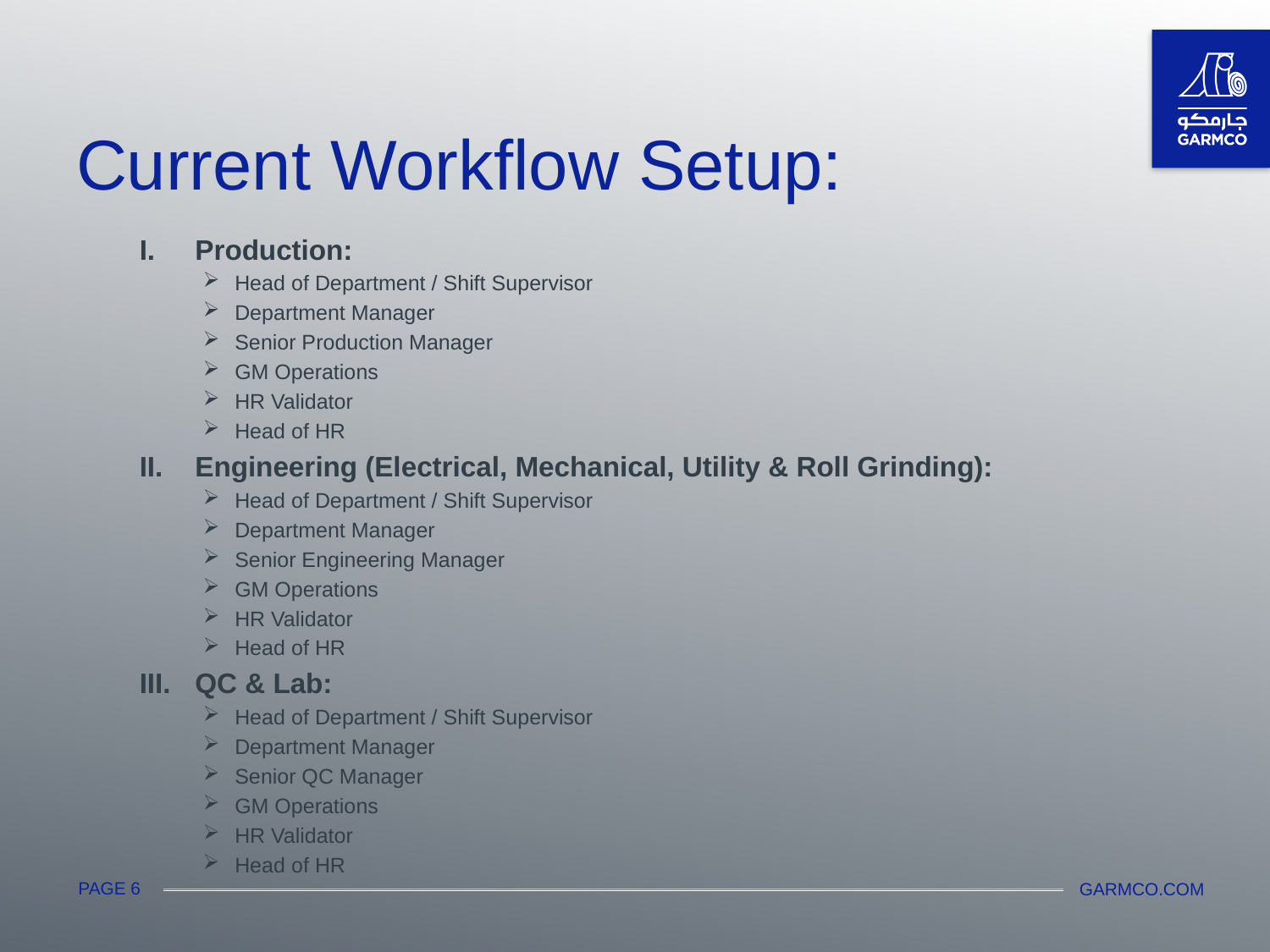

Current Workflow Setup:
Production:
Head of Department / Shift Supervisor
Department Manager
Senior Production Manager
GM Operations
HR Validator
Head of HR
Engineering (Electrical, Mechanical, Utility & Roll Grinding):
Head of Department / Shift Supervisor
Department Manager
Senior Engineering Manager
GM Operations
HR Validator
Head of HR
QC & Lab:
Head of Department / Shift Supervisor
Department Manager
Senior QC Manager
GM Operations
HR Validator
Head of HR